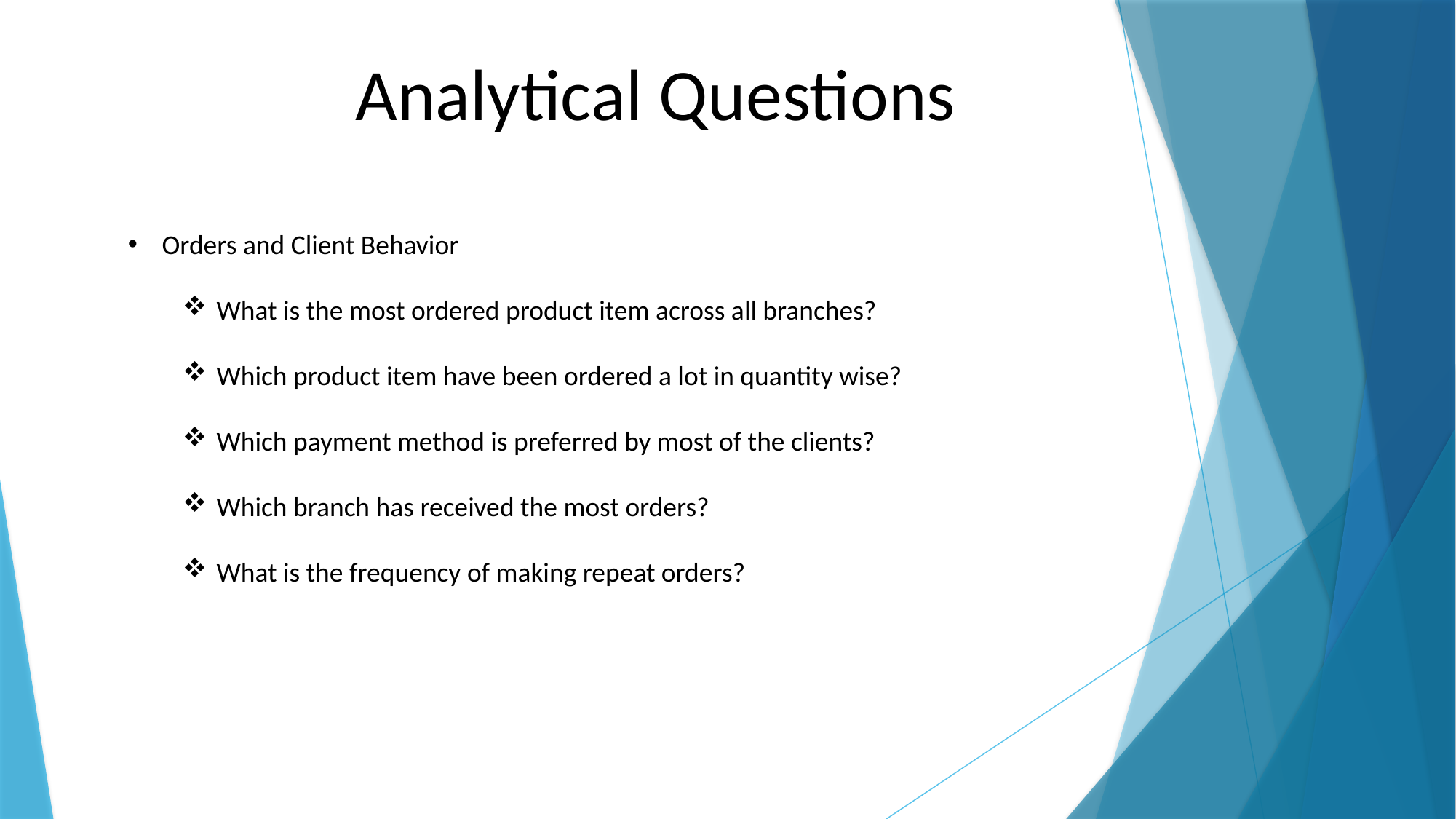

Analytical Questions
Orders and Client Behavior

What is the most ordered product item across all branches?

Which product item have been ordered a lot in quantity wise?

Which payment method is preferred by most of the clients?

Which branch has received the most orders?

What is the frequency of making repeat orders?